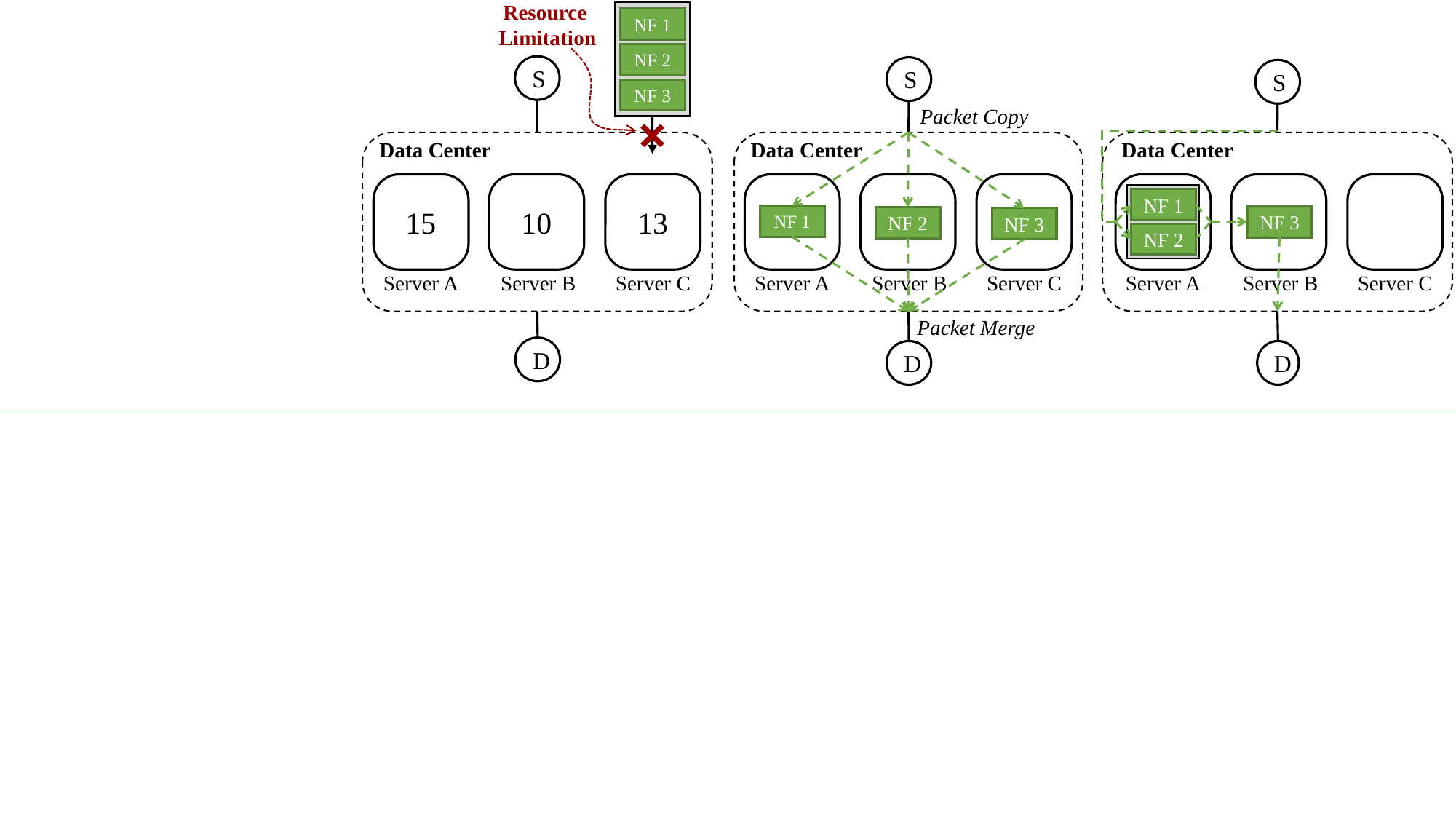

Resource
Limitation

NF 1
NF 2
NF 3

S
S
S
Packet Copy

Data Center
Data Center
Data Center

15
10
13

NF 1
NF 1
NF 3
NF 2
NF 3
NF 2
Server C
Server C
Server C
Server A
Server B
Server A
Server B
Server A
Server B
Packet Merge
D
D
D